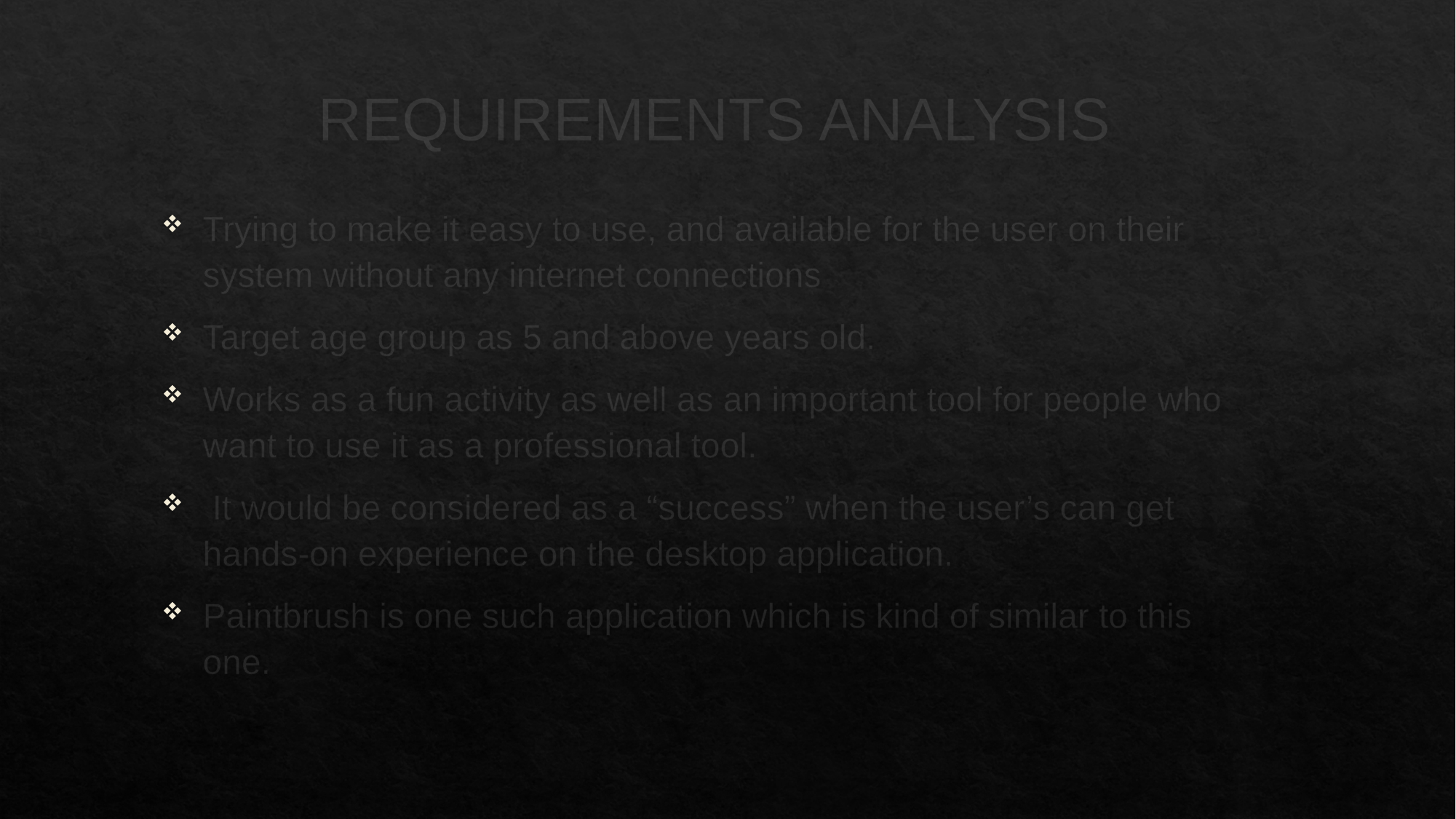

# REQUIREMENTS ANALYSIS
Trying to make it easy to use, and available for the user on their system without any internet connections
Target age group as 5 and above years old.
Works as a fun activity as well as an important tool for people who want to use it as a professional tool.
 It would be considered as a “success” when the user’s can get hands-on experience on the desktop application.
Paintbrush is one such application which is kind of similar to this one.